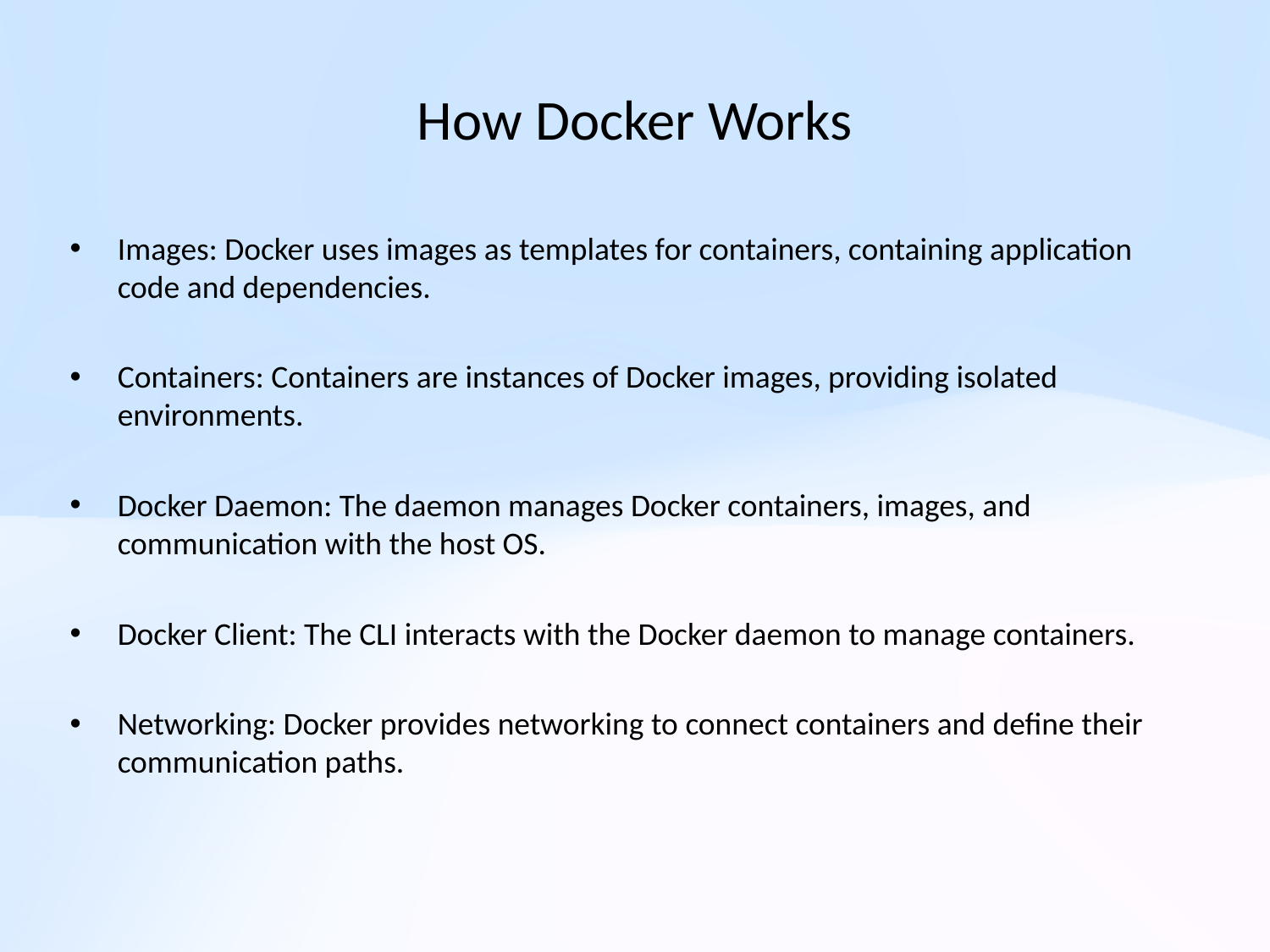

# How Docker Works
Images: Docker uses images as templates for containers, containing application code and dependencies.

Containers: Containers are instances of Docker images, providing isolated environments.

Docker Daemon: The daemon manages Docker containers, images, and communication with the host OS.

Docker Client: The CLI interacts with the Docker daemon to manage containers.

Networking: Docker provides networking to connect containers and define their communication paths.